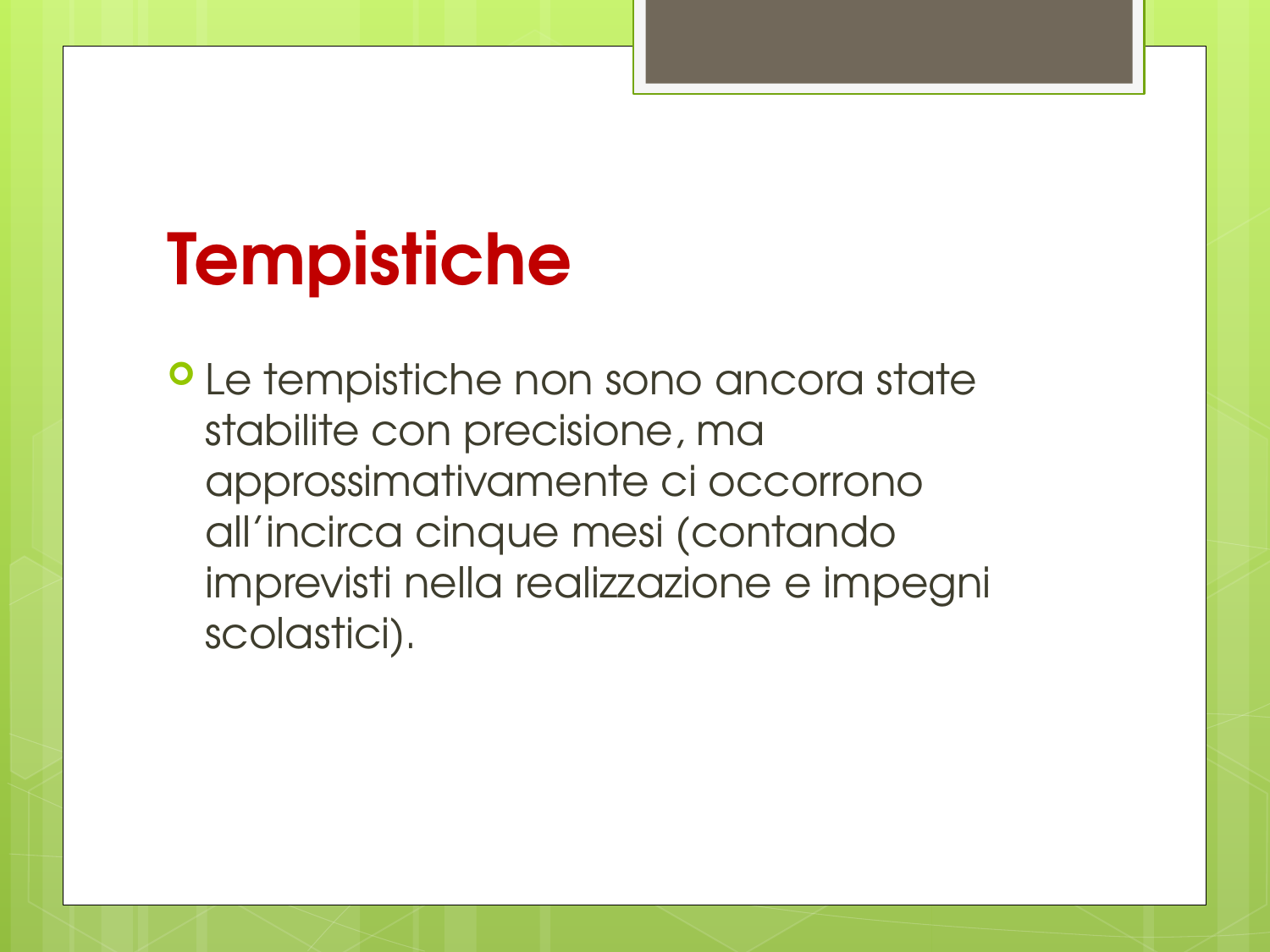

# Tempistiche
Le tempistiche non sono ancora state stabilite con precisione, ma approssimativamente ci occorrono all’incirca cinque mesi (contando imprevisti nella realizzazione e impegni scolastici).